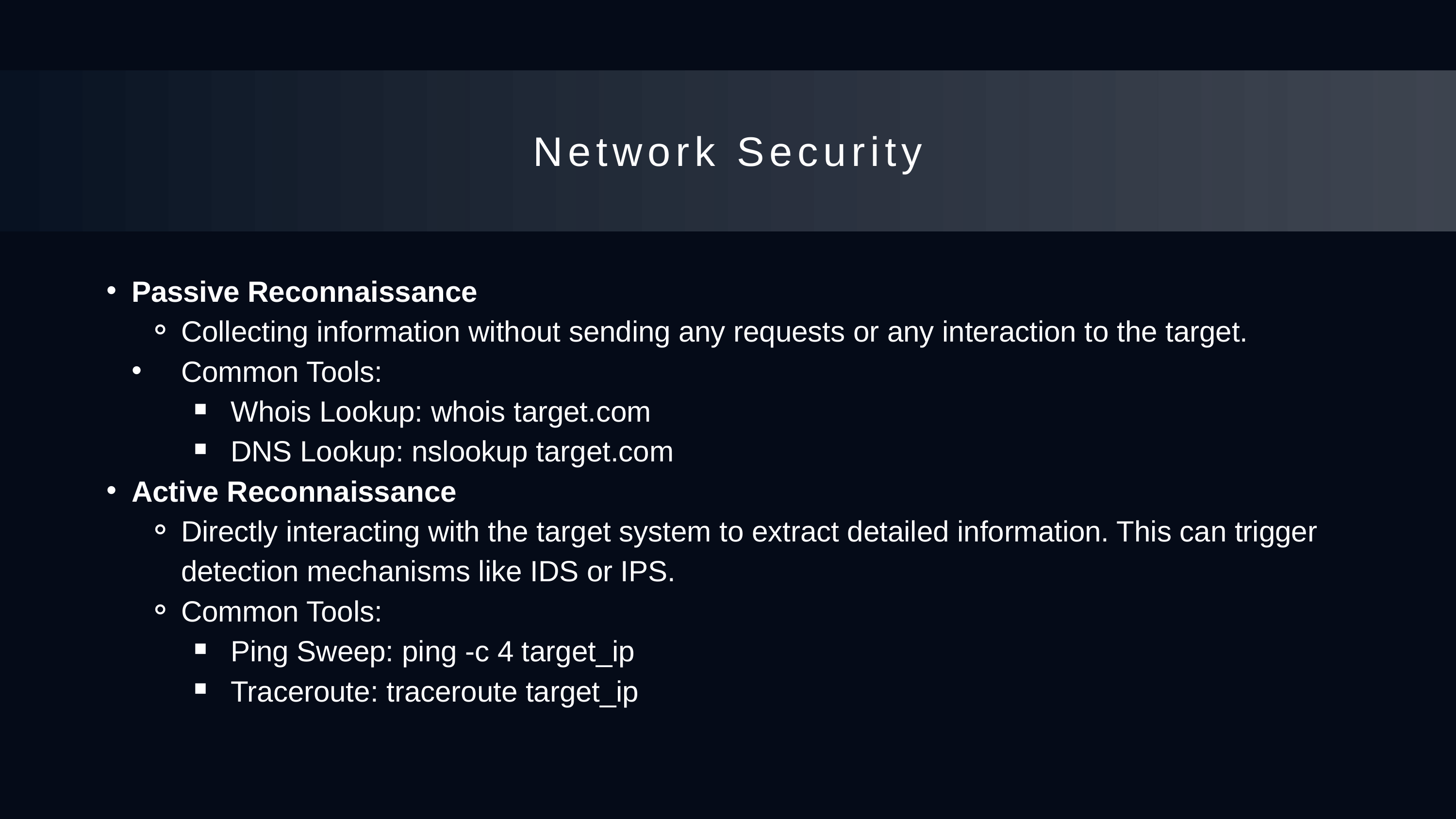

Network Security
Passive Reconnaissance
Collecting information without sending any requests or any interaction to the target.
Common Tools:
Whois Lookup: whois target.com
DNS Lookup: nslookup target.com
Active Reconnaissance
Directly interacting with the target system to extract detailed information. This can trigger detection mechanisms like IDS or IPS.
Common Tools:
Ping Sweep: ping -c 4 target_ip
Traceroute: traceroute target_ip